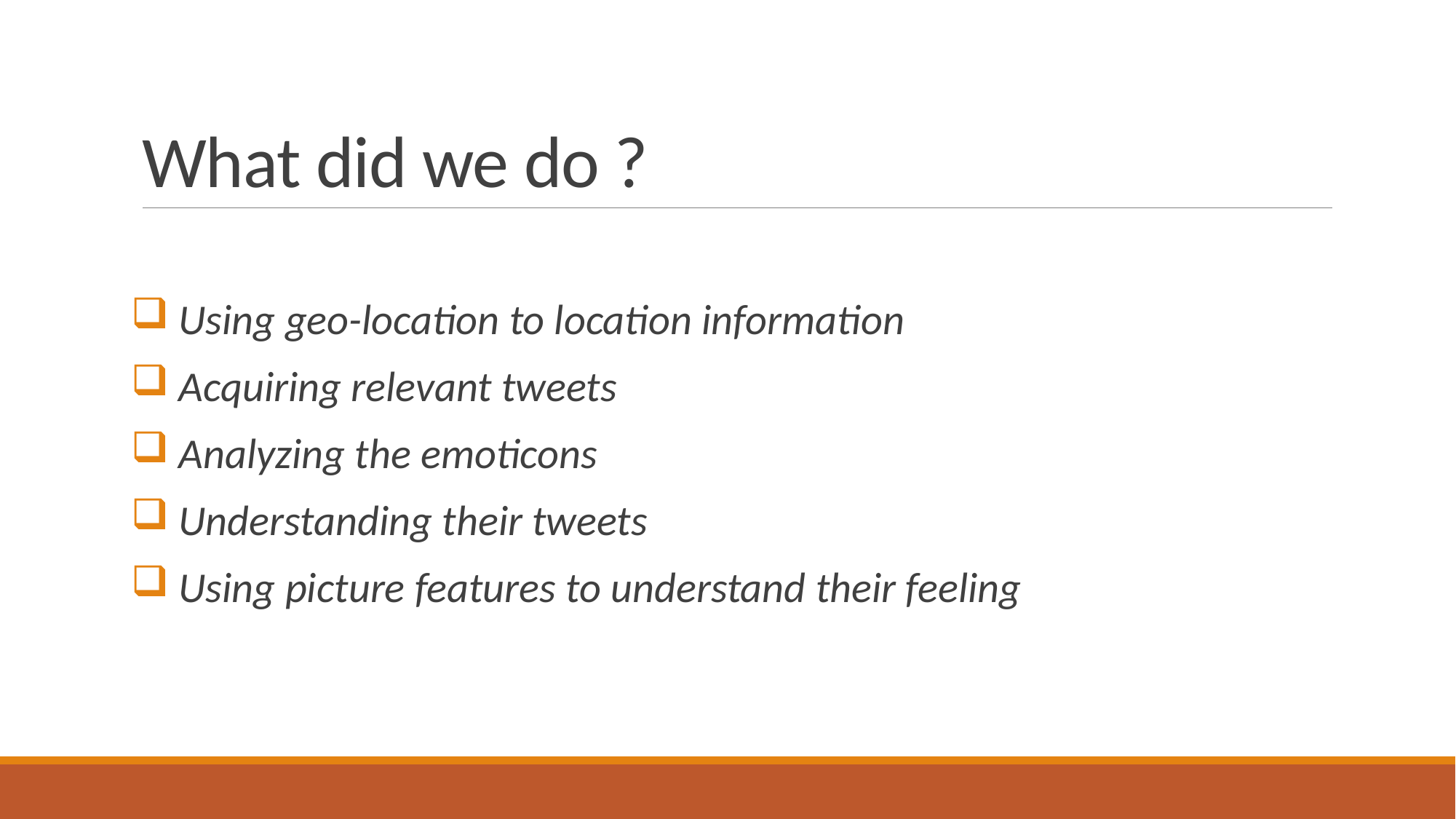

# What did we do ?

 Using geo-location to location information
 Acquiring relevant tweets
 Analyzing the emoticons
 Understanding their tweets
 Using picture features to understand their feeling